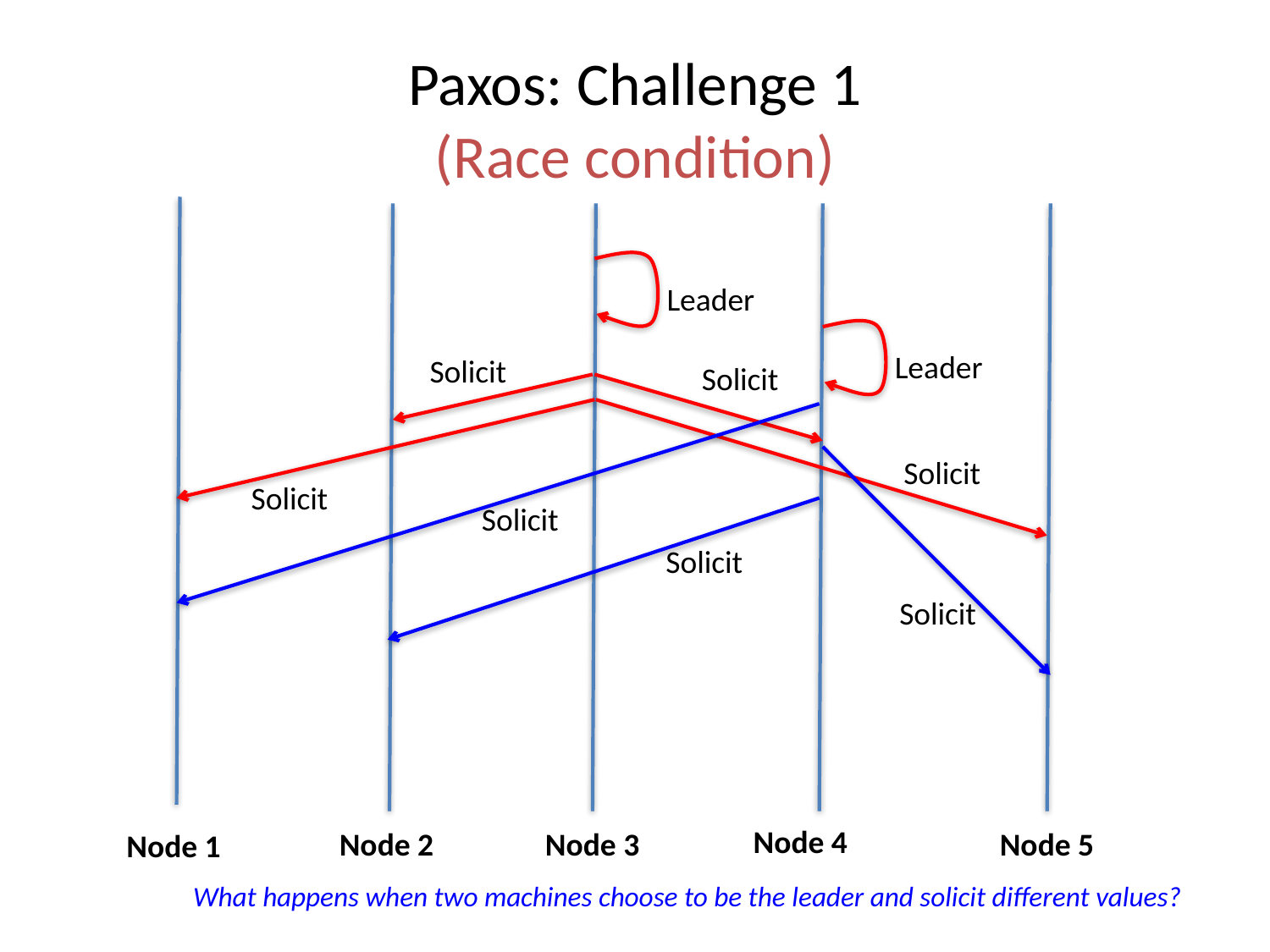

# Paxos: Challenge 1 (Race condition)

Leader

Leader
Solicit
Solicit
Solicit
Solicit
Solicit
Solicit
Solicit
Node 4
Node 5
Node 2
Node 3
Node 1
What happens when two machines choose to be the leader and solicit different values?